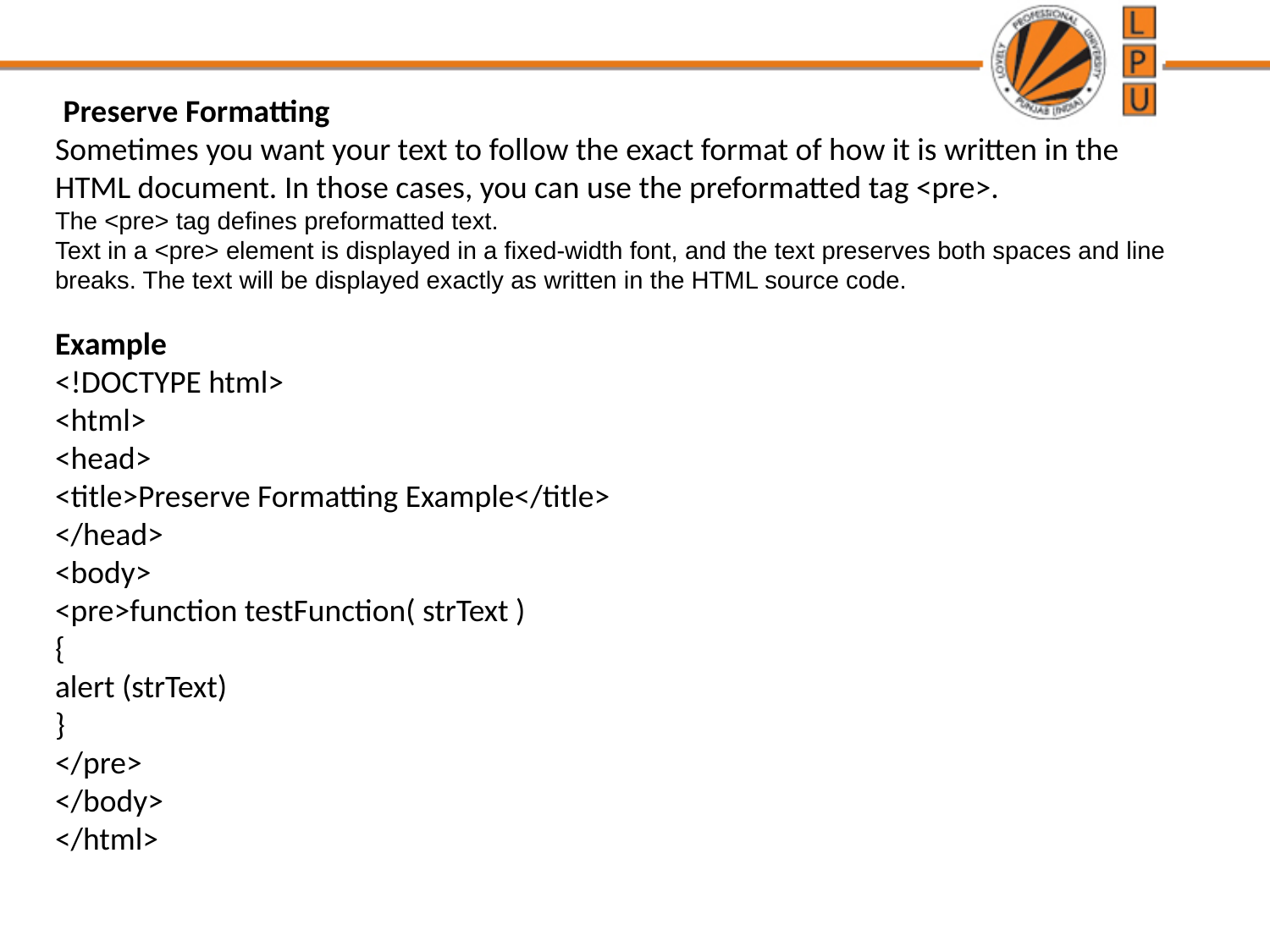

Preserve Formatting
Sometimes you want your text to follow the exact format of how it is written in the HTML document. In those cases, you can use the preformatted tag <pre>.
The <pre> tag defines preformatted text.
Text in a <pre> element is displayed in a fixed-width font, and the text preserves both spaces and line breaks. The text will be displayed exactly as written in the HTML source code.

Example
<!DOCTYPE html>
<html>
<head>
<title>Preserve Formatting Example</title>
</head>
<body>
<pre>function testFunction( strText )
{
alert (strText)
}
</pre>
</body>
</html>